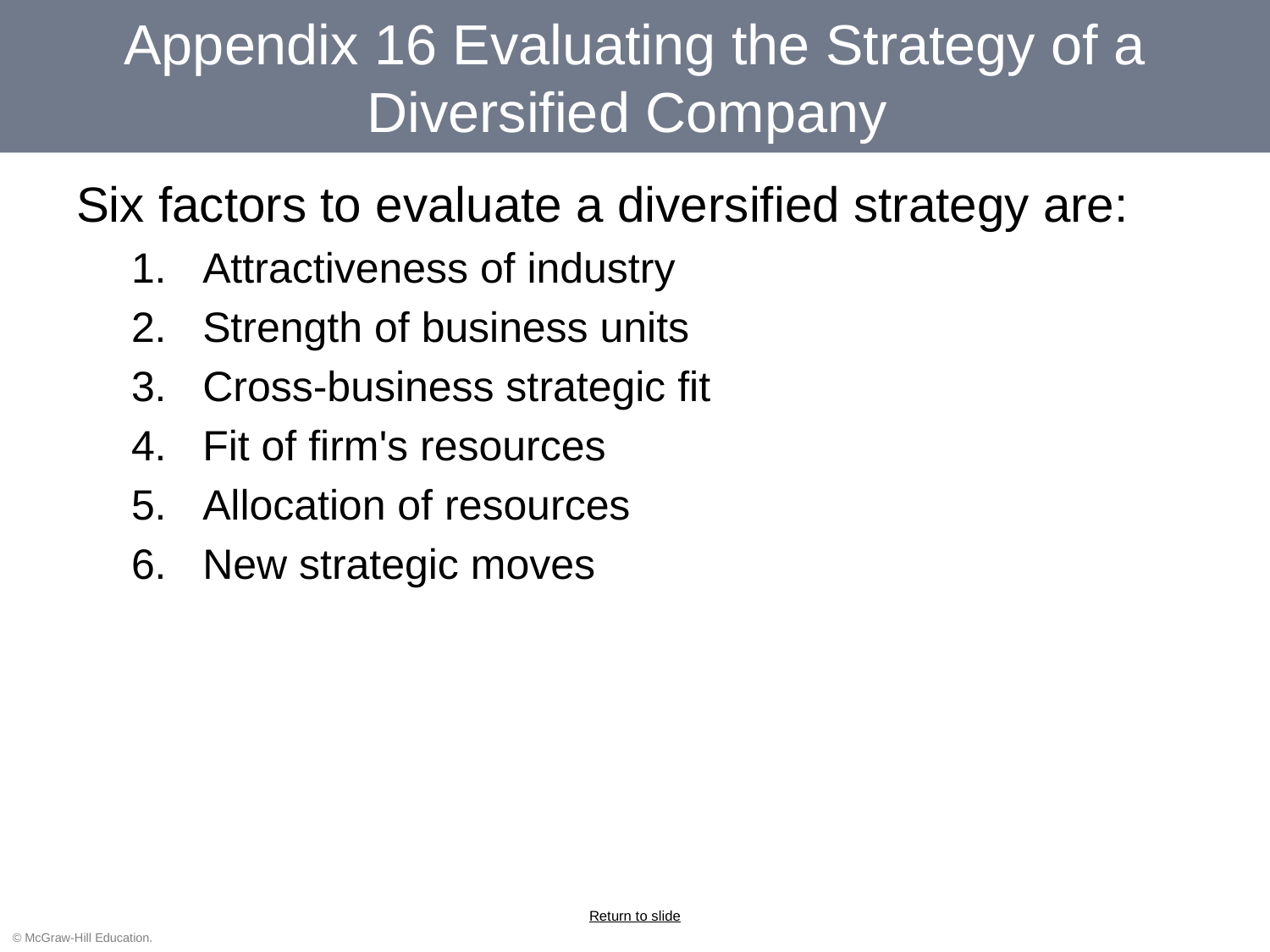

# Appendix 16 Evaluating the Strategy of a Diversified Company
Six factors to evaluate a diversified strategy are:
Attractiveness of industry
Strength of business units
Cross-business strategic fit
Fit of firm's resources
Allocation of resources
New strategic moves
Return to slide